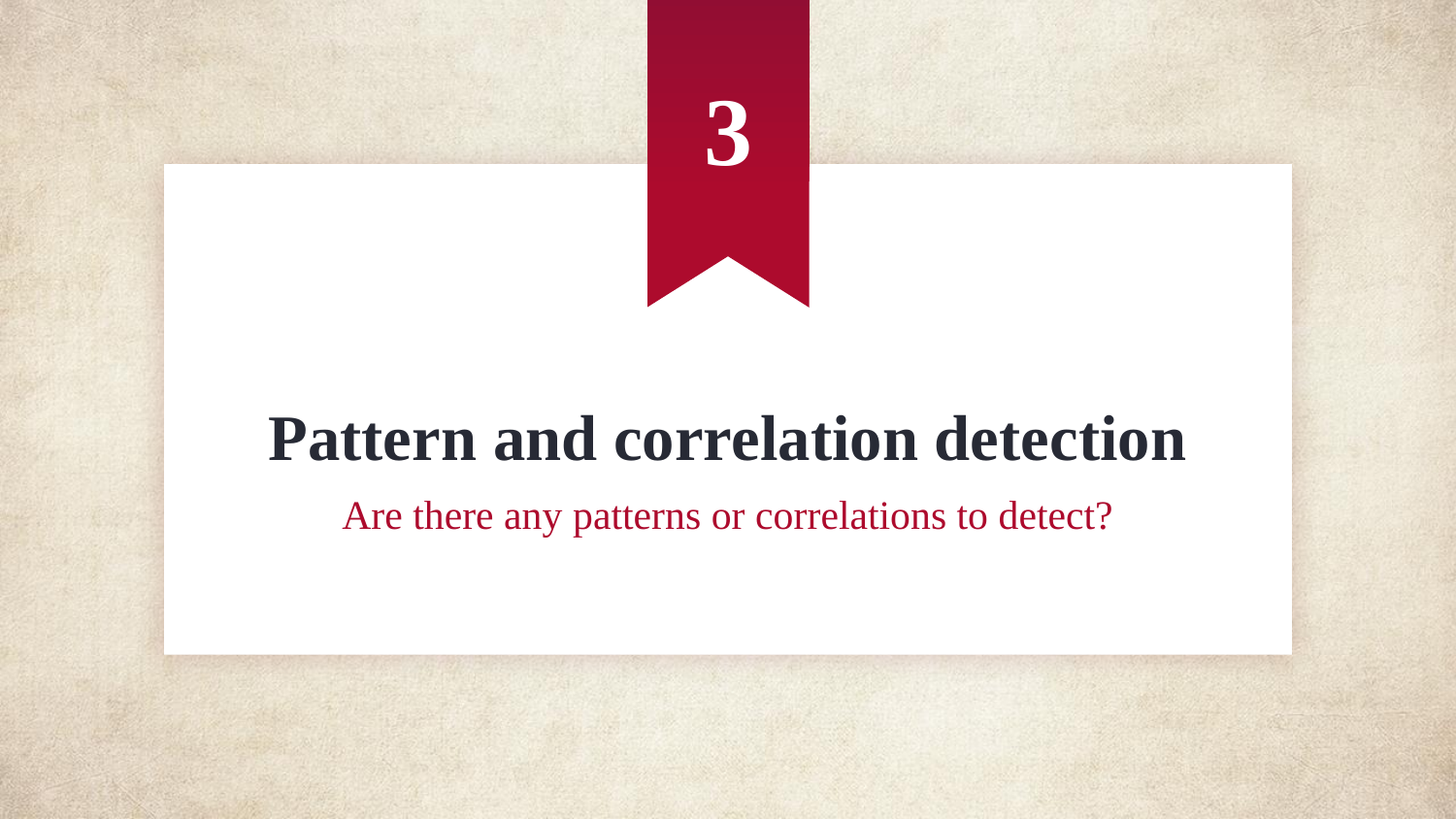

3
# Pattern and correlation detection
Are there any patterns or correlations to detect?